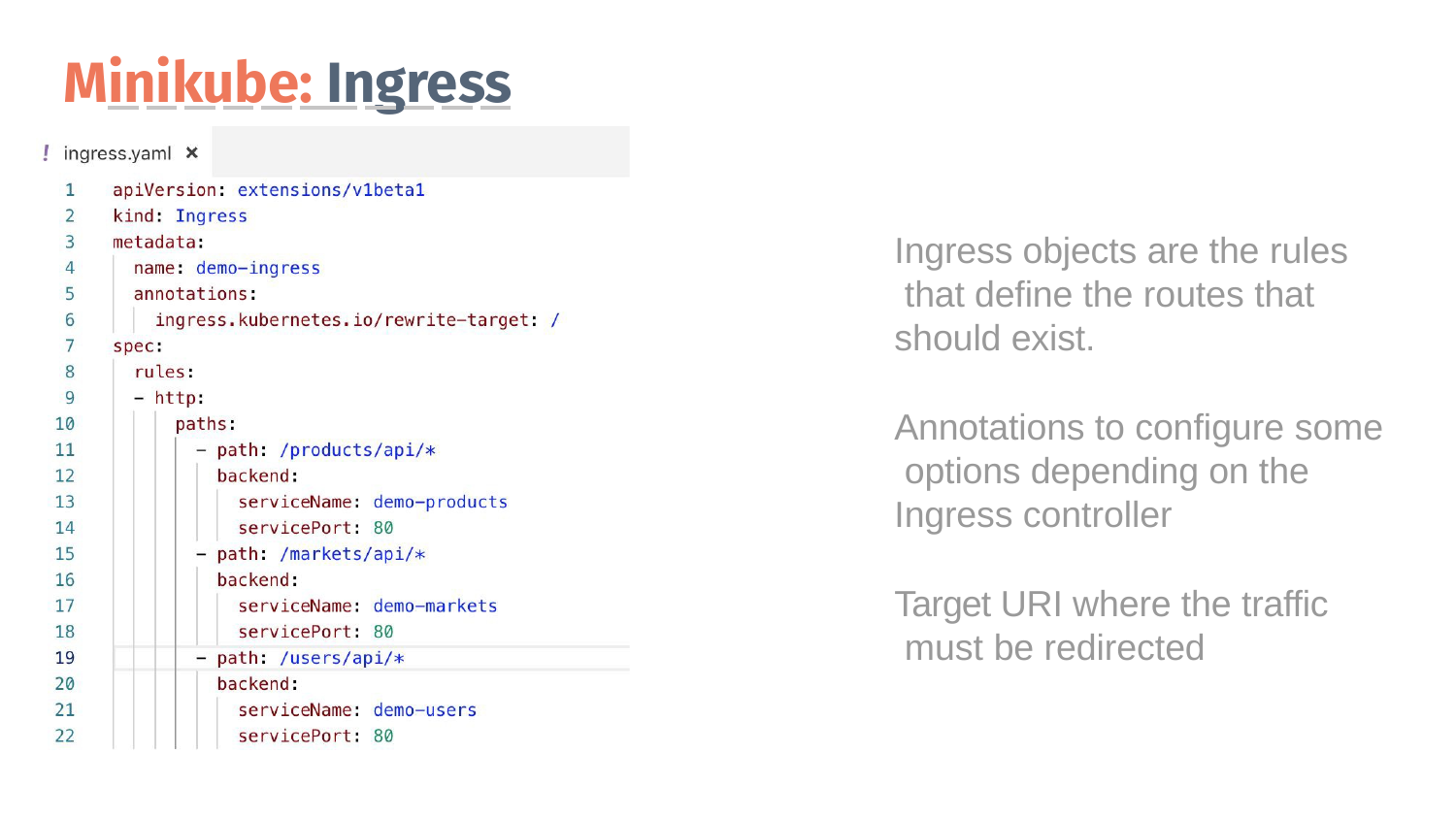

# Minikube: Ingress

Ingress objects are the rules  that define the routes that  should exist.

Annotations to configure some  options depending on the  Ingress controller

Target URI where the traffic  must be redirected